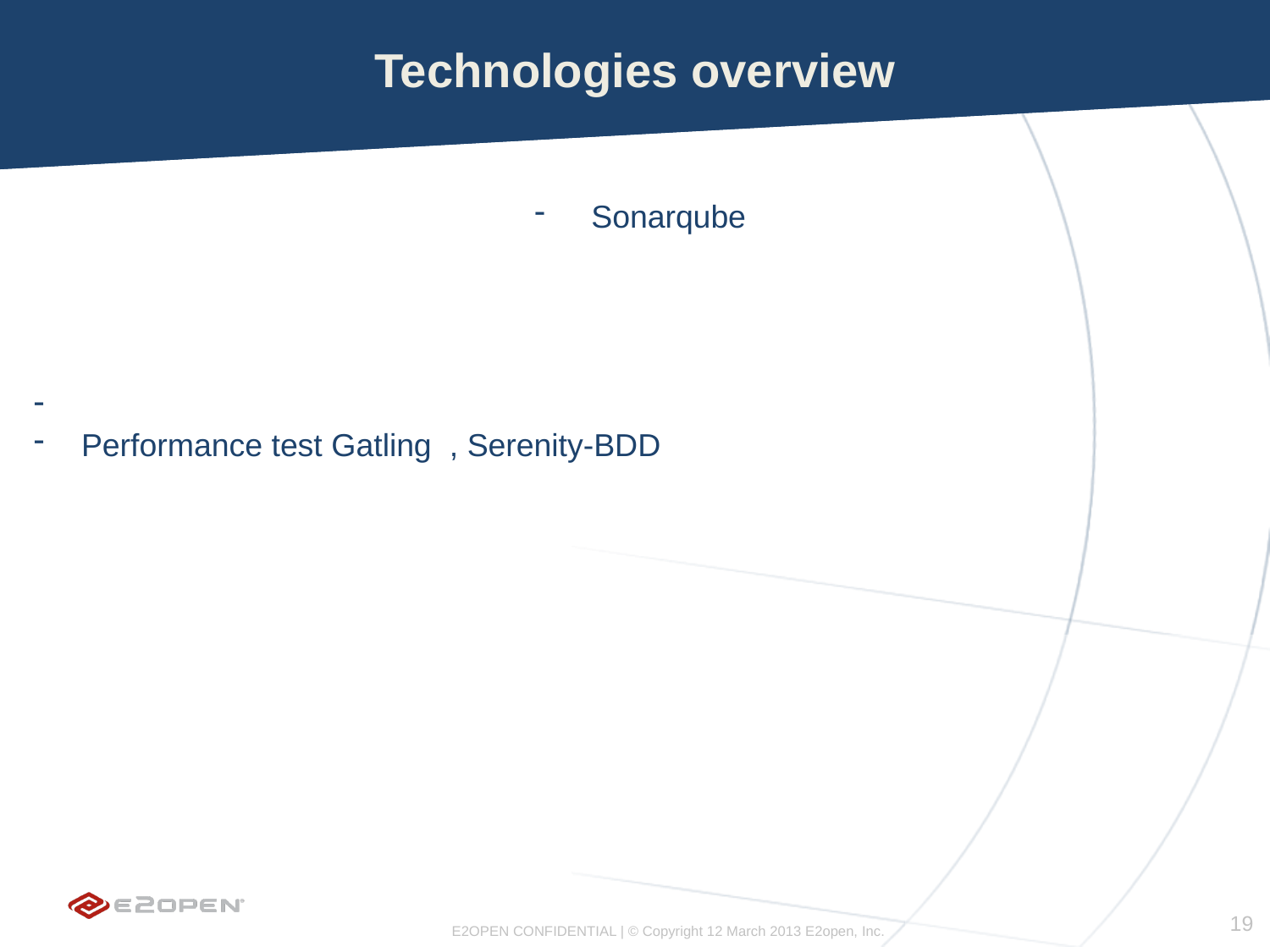

# Technologies overview

 Sonarqube

Performance test Gatling  , Serenity-BDD